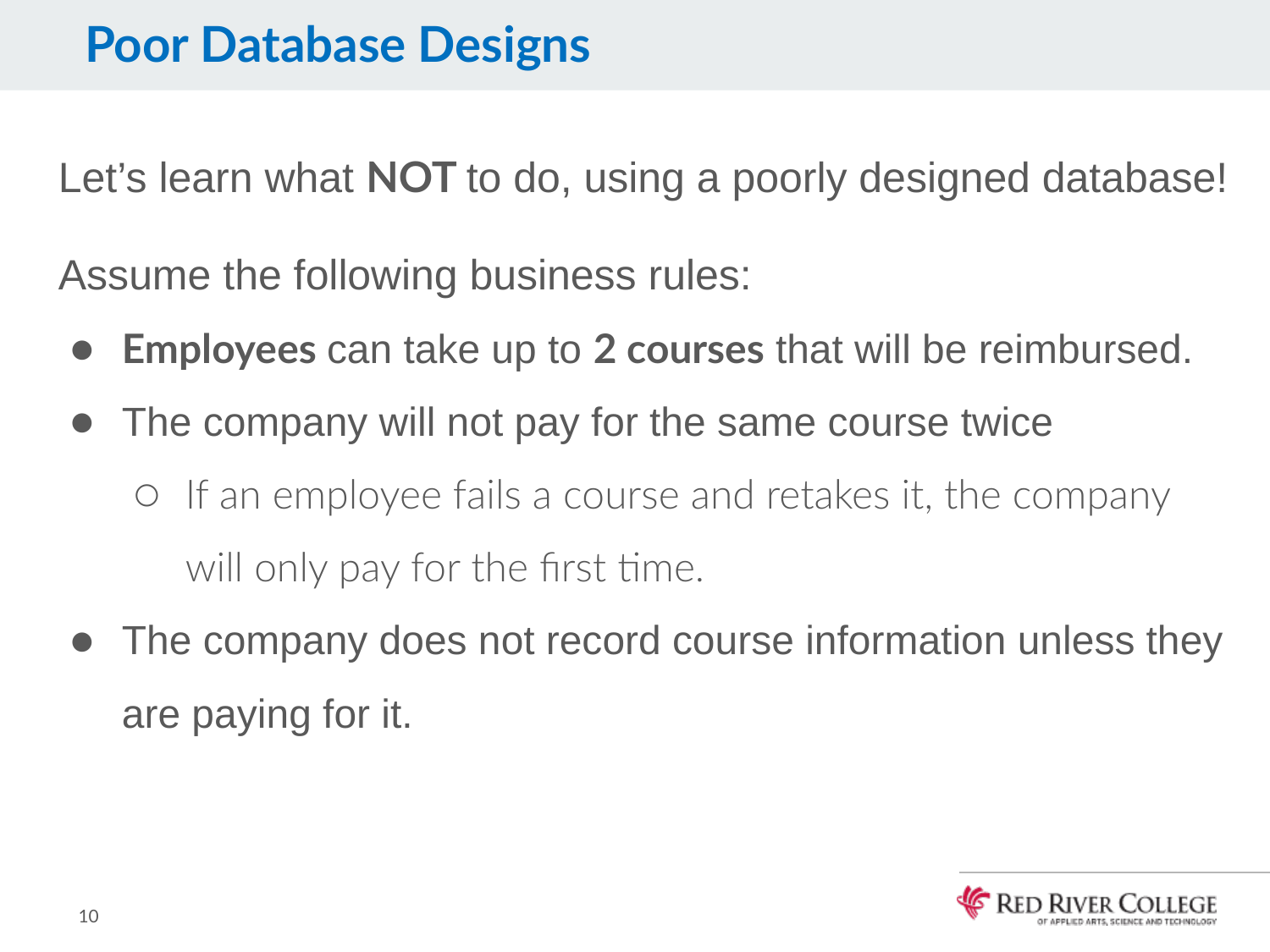

# Poor Database Designs
Let’s learn what NOT to do, using a poorly designed database!
Assume the following business rules:
Employees can take up to 2 courses that will be reimbursed.
The company will not pay for the same course twice
If an employee fails a course and retakes it, the company will only pay for the first time.
The company does not record course information unless they are paying for it.
10